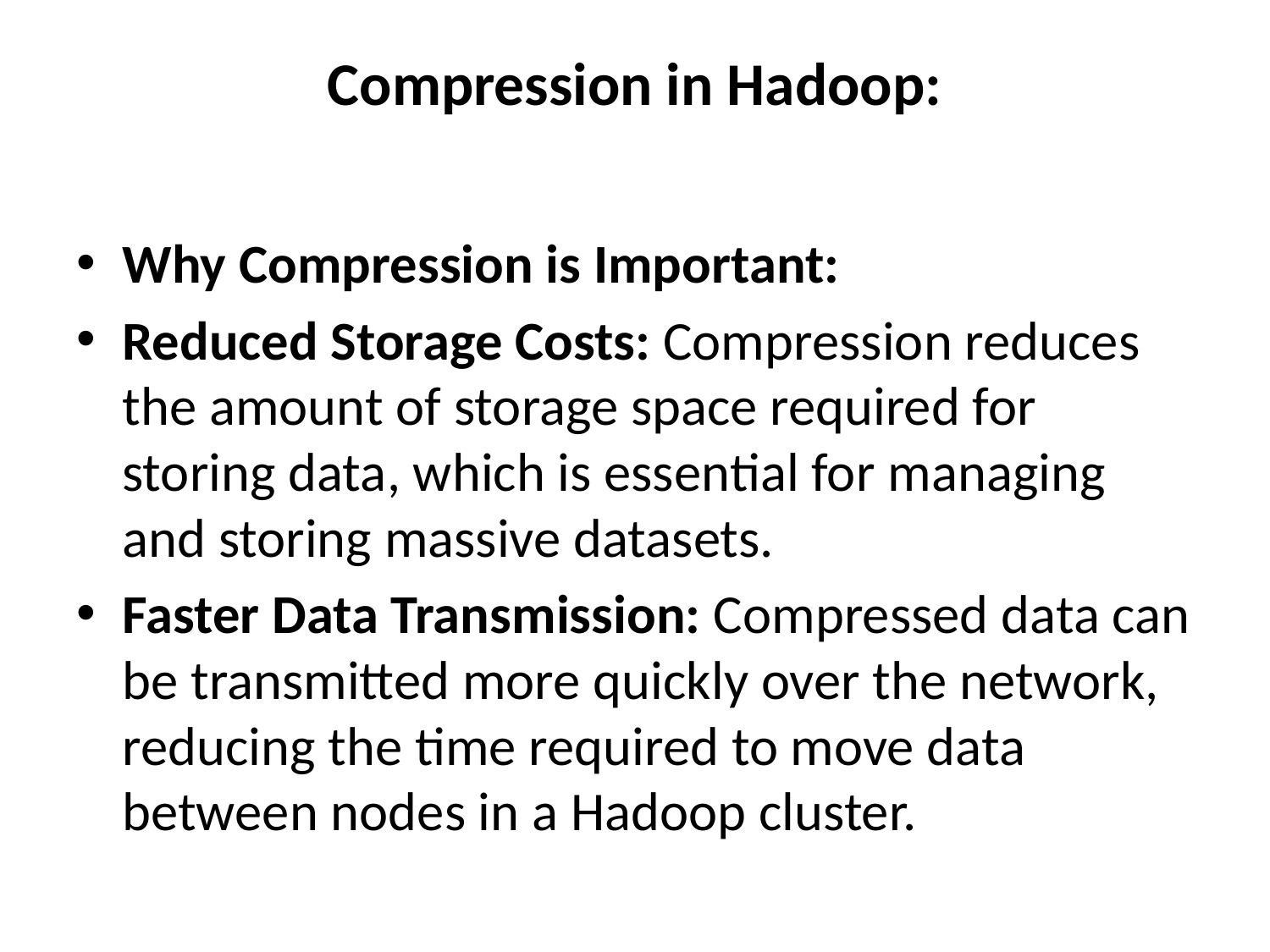

# Compression in Hadoop:
Why Compression is Important:
Reduced Storage Costs: Compression reduces the amount of storage space required for storing data, which is essential for managing and storing massive datasets.
Faster Data Transmission: Compressed data can be transmitted more quickly over the network, reducing the time required to move data between nodes in a Hadoop cluster.